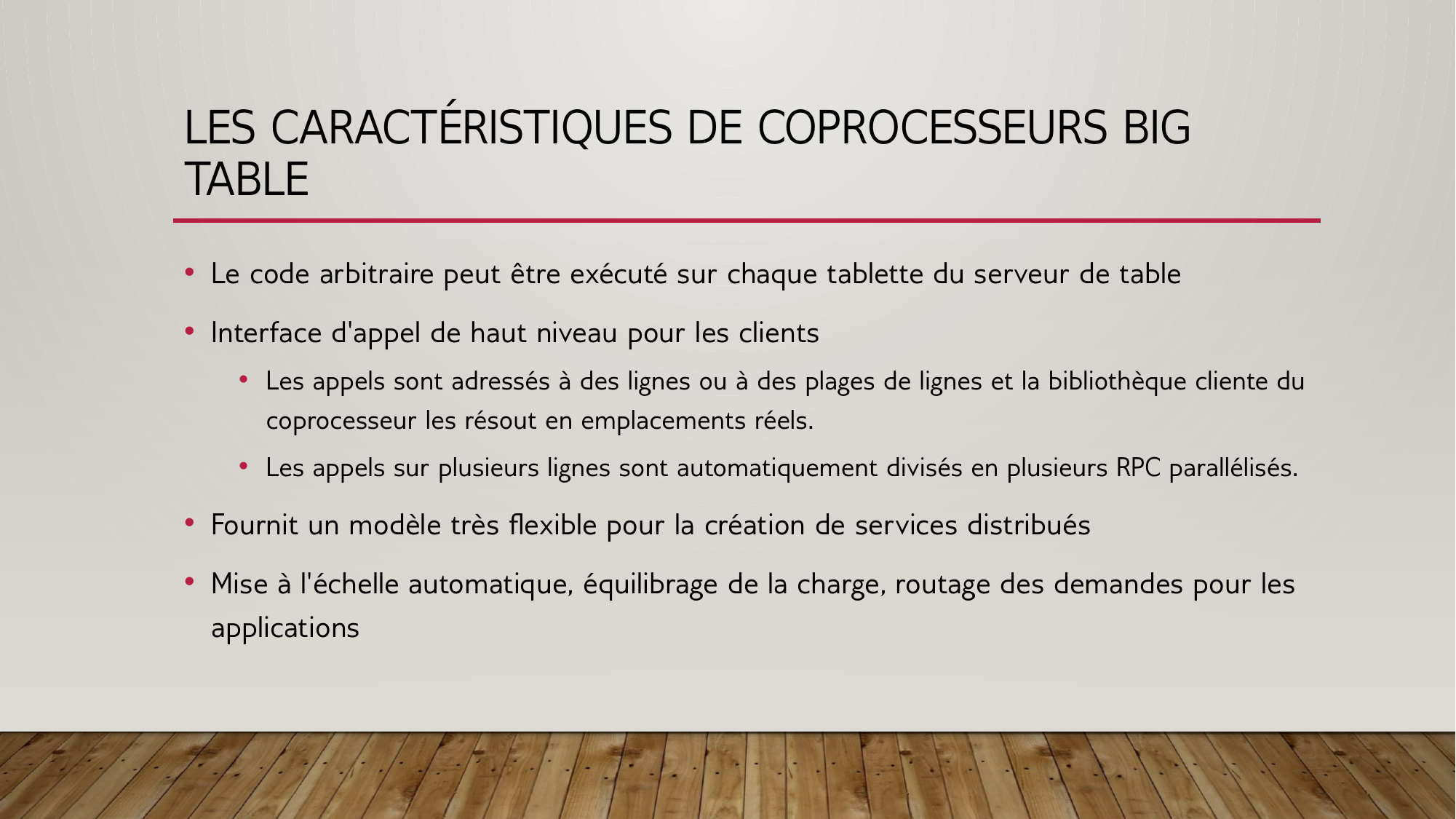

# Les caractéristiques de Coprocesseurs big table
Le code arbitraire peut être exécuté sur chaque tablette du serveur de table
Interface d'appel de haut niveau pour les clients
Les appels sont adressés à des lignes ou à des plages de lignes et la bibliothèque cliente du coprocesseur les résout en emplacements réels.
Les appels sur plusieurs lignes sont automatiquement divisés en plusieurs RPC parallélisés.
Fournit un modèle très flexible pour la création de services distribués
Mise à l'échelle automatique, équilibrage de la charge, routage des demandes pour les applications